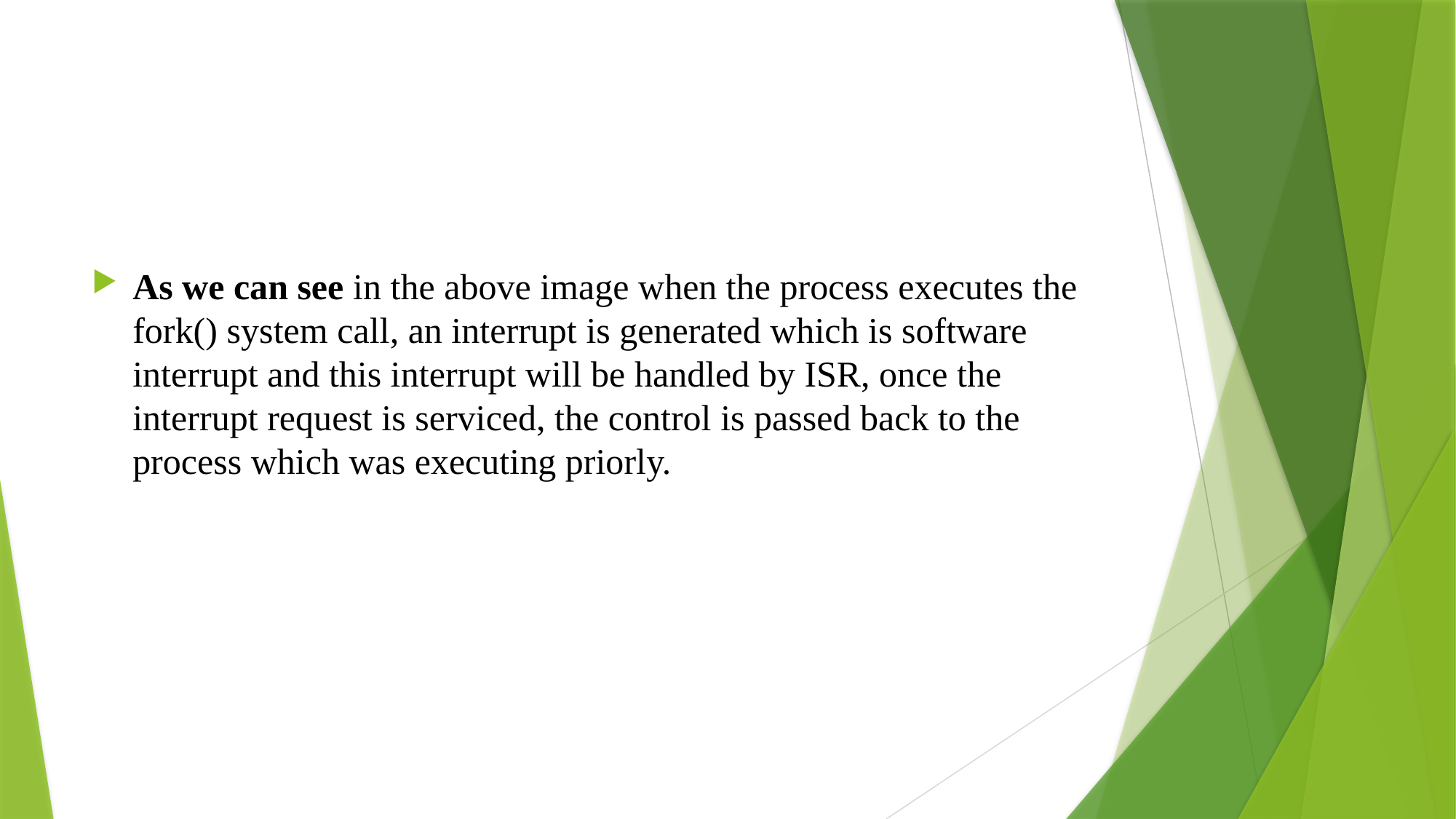

As we can see in the above image when the process executes the fork() system call, an interrupt is generated which is software interrupt and this interrupt will be handled by ISR, once the interrupt request is serviced, the control is passed back to the process which was executing priorly.